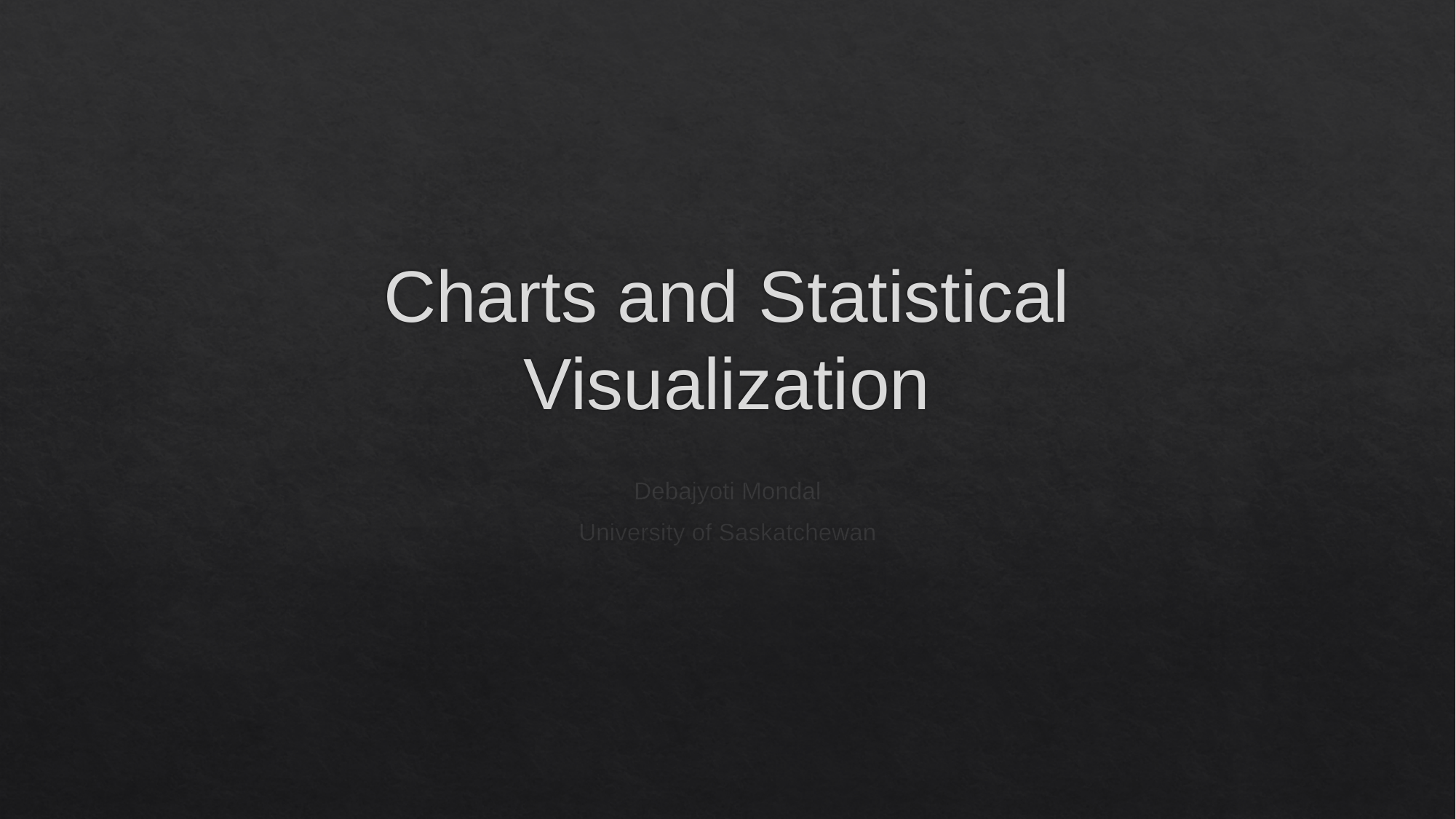

# Charts and Statistical Visualization
Debajyoti Mondal
University of Saskatchewan